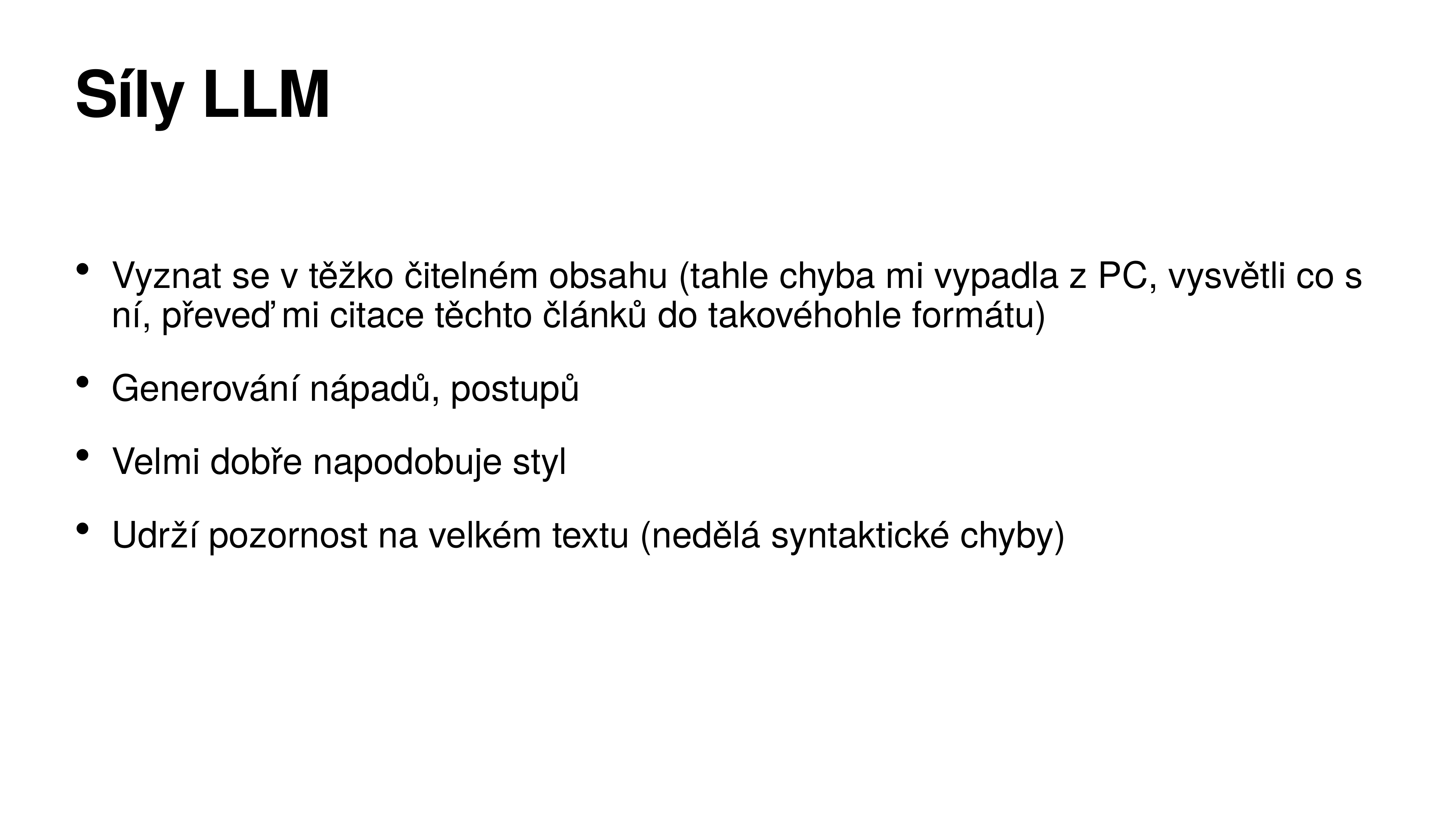

# Síly LLM

Vyznat se v těžko čitelném obsahu (tahle chyba mi vypadla z PC, vysvětli co s ní, převeď mi citace těchto článků do takovéhohle formátu)
Generování nápadů, postupů
Velmi dobře napodobuje styl
Udrží pozornost na velkém textu (nedělá syntaktické chyby)